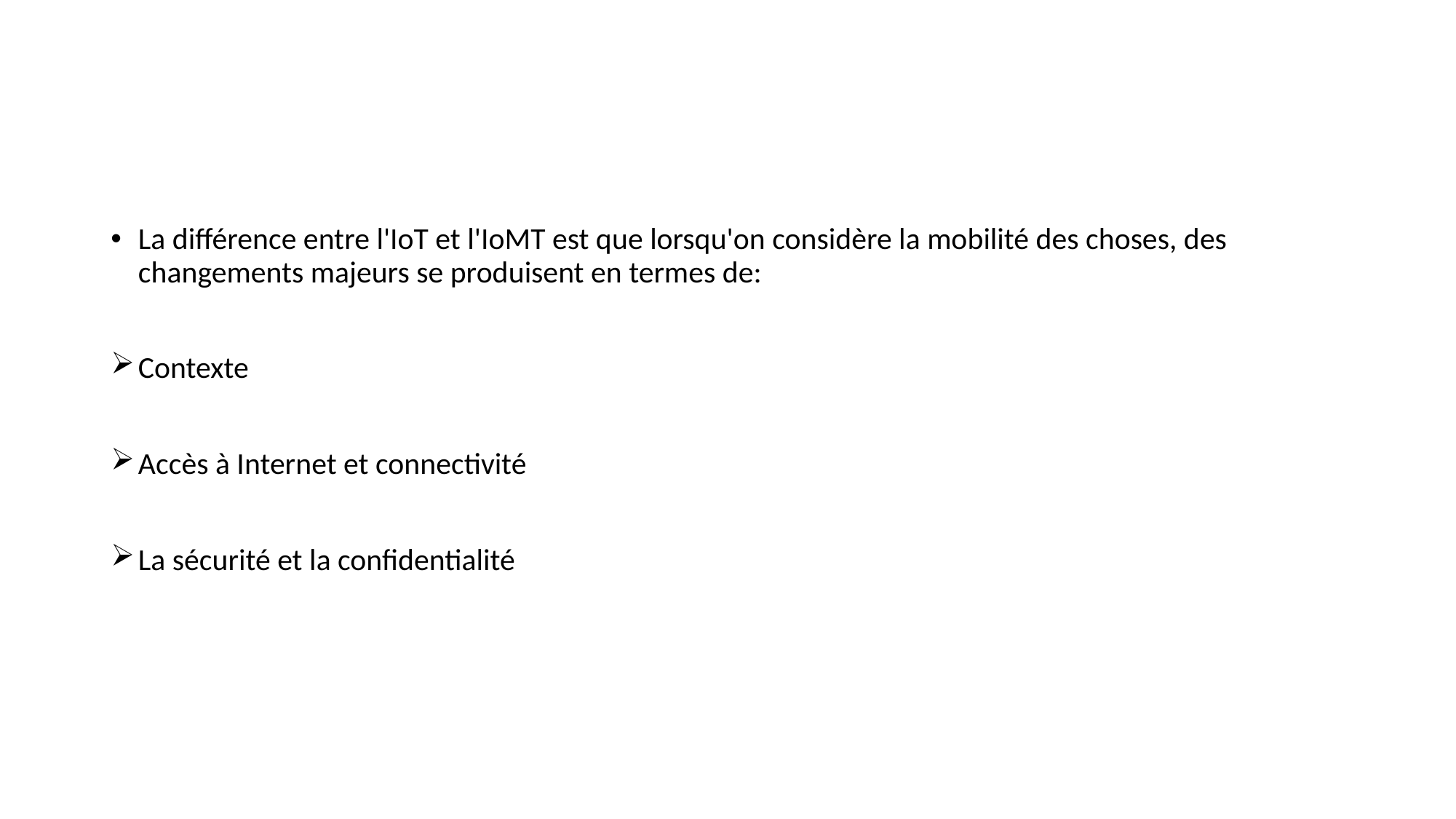

#
La différence entre l'IoT et l'IoMT est que lorsqu'on considère la mobilité des choses, des changements majeurs se produisent en termes de:

Contexte

Accès à Internet et connectivité

La sécurité et la confidentialité